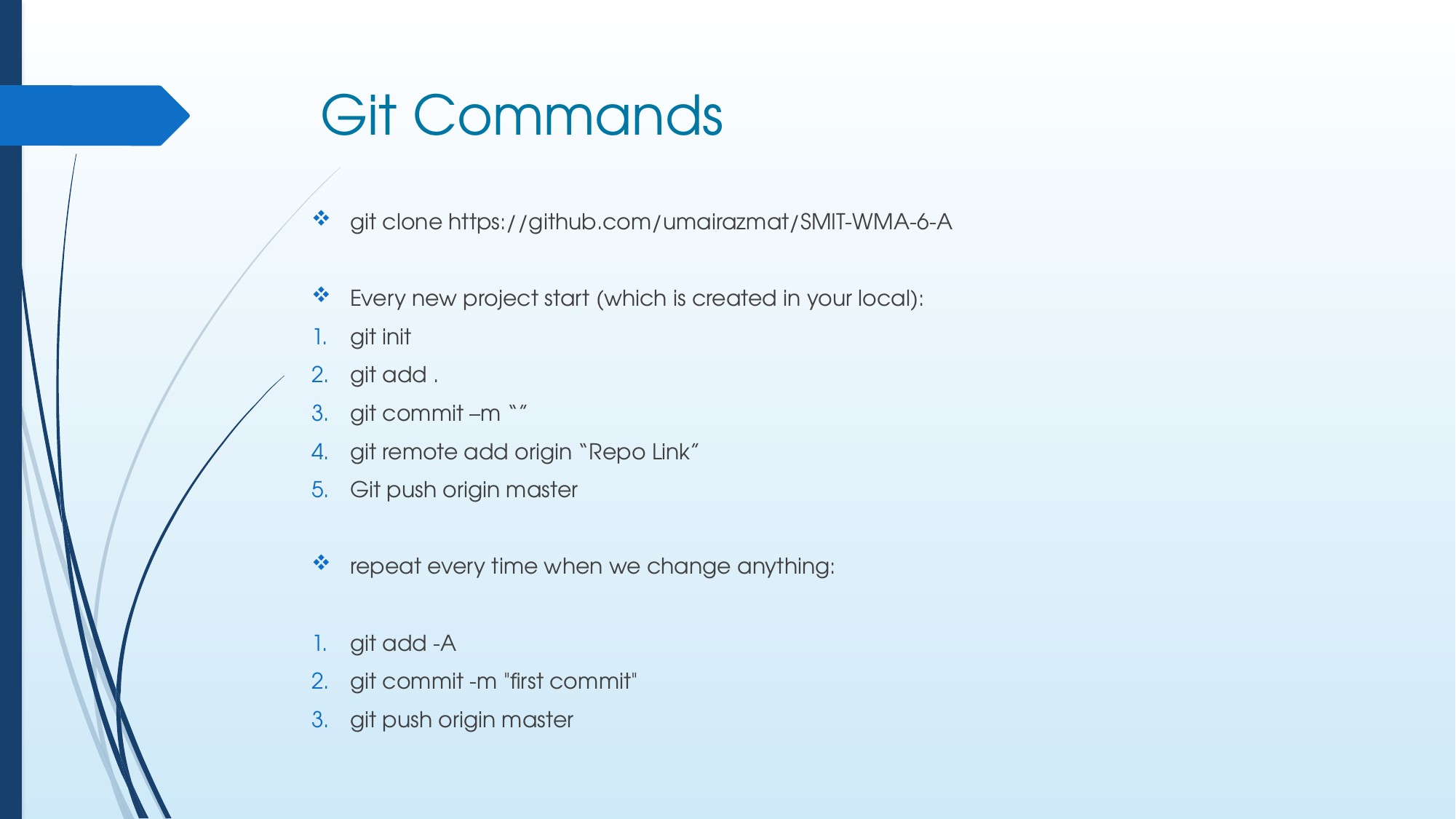

# Git Commands
git clone https://github.com/umairazmat/SMIT-WMA-6-A

Every new project start (which is created in your local):
git init
git add .
git commit –m “”
git remote add origin “Repo Link”
Git push origin master

repeat every time when we change anything:

git add -A
git commit -m "first commit"
git push origin master